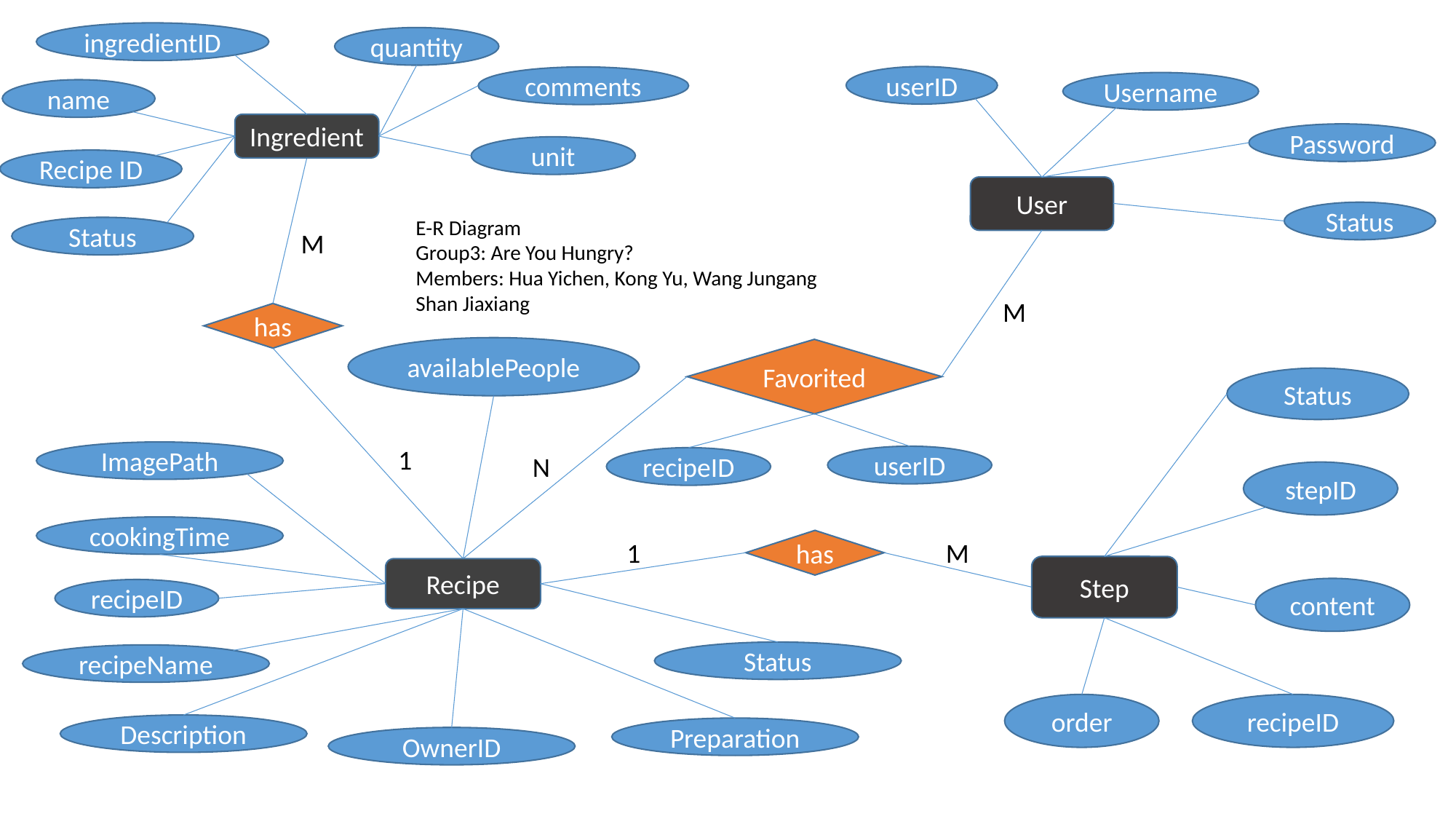

ingredientID
quantity
name
Ingredient
unit
Recipe ID
comments
Status
userID
Username
Password
User
Status
E-R Diagram
Group3: Are You Hungry?
Members: Hua Yichen, Kong Yu, Wang Jungang
Shan Jiaxiang
M
M
has
availablePeople
ImagePath
cookingTime
Recipe
recipeID
Status
recipeName
Description
Preparation
Favorited
Status
stepID
Step
content
order
recipeID
1
N
userID
recipeID
1
has
M
OwnerID